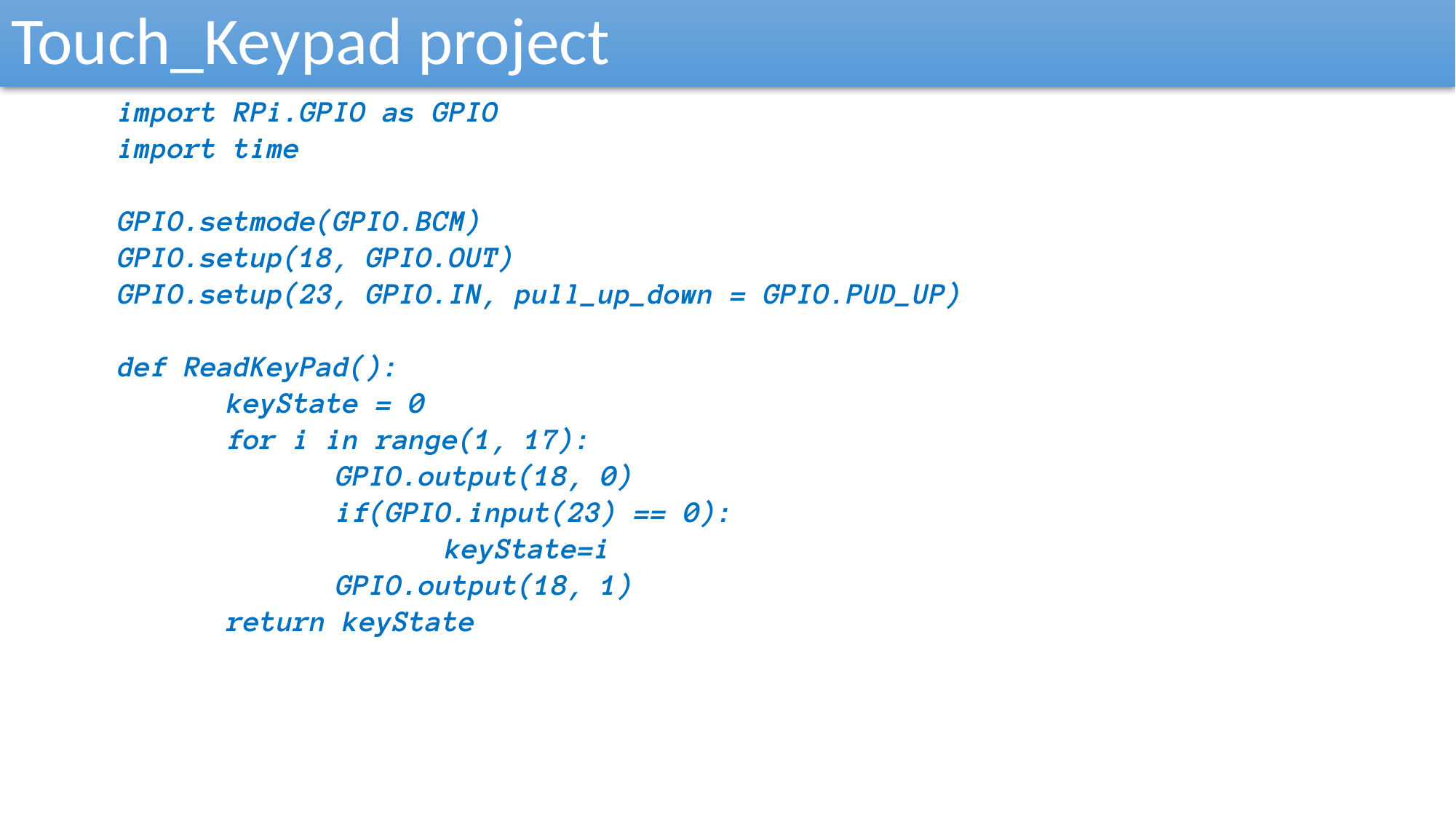

Touch_Keypad project
import RPi.GPIO as GPIO
import time

GPIO.setmode(GPIO.BCM)
GPIO.setup(18, GPIO.OUT)
GPIO.setup(23, GPIO.IN, pull_up_down = GPIO.PUD_UP)

def ReadKeyPad():
	keyState = 0
	for i in range(1, 17):
		GPIO.output(18, 0)
		if(GPIO.input(23) == 0):
			keyState=i
		GPIO.output(18, 1)
	return keyState